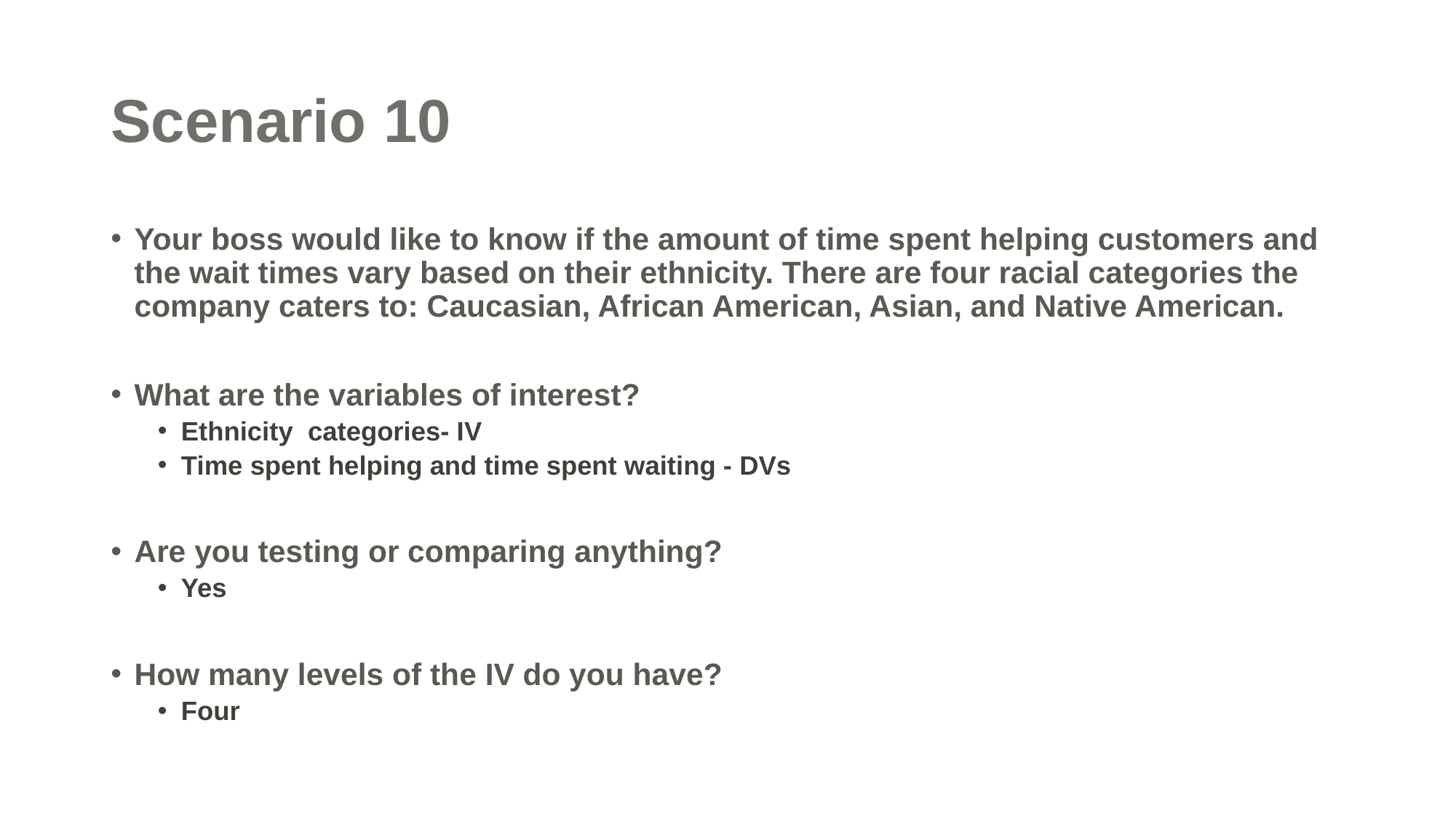

# Scenario 10
Your boss would like to know if the amount of time spent helping customers and the wait times vary based on their ethnicity. There are four racial categories the company caters to: Caucasian, African American, Asian, and Native American.

What are the variables of interest?
Ethnicity  categories- IV
Time spent helping and time spent waiting - DVs

Are you testing or comparing anything?
Yes

How many levels of the IV do you have?
Four